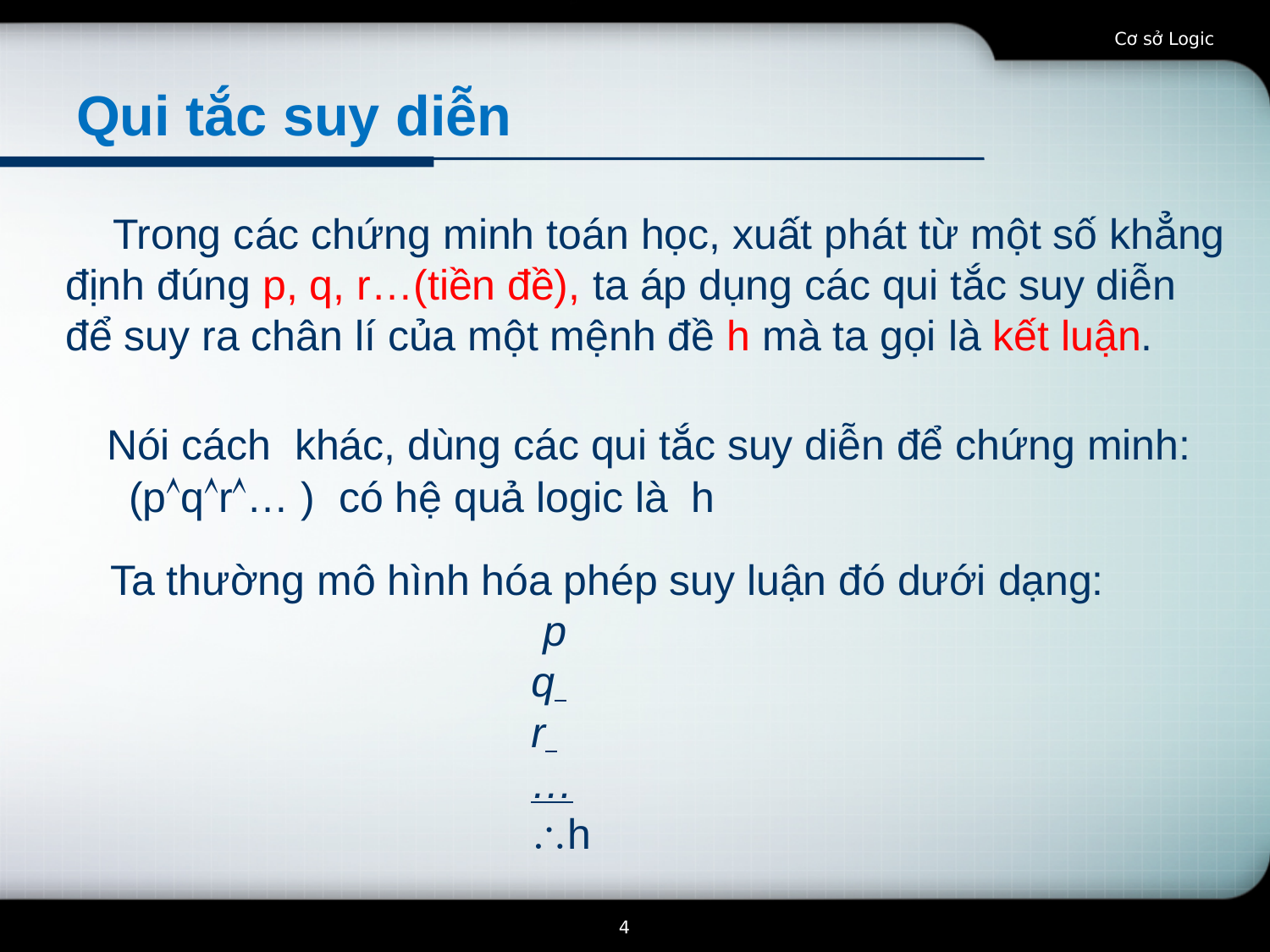

Cơ sở Logic
# Qui tắc suy diễn
    Trong các chứng minh toán học, xuất phát từ một số khẳng định đúng p, q, r…(tiền đề), ta áp dụng các qui tắc suy diễn để suy ra chân lí của một mệnh đề h mà ta gọi là kết luận.

   Nói cách  khác, dùng các qui tắc suy diễn để chứng minh:
(p∧q∧r∧… )  có hệ quả logic là  h

  Ta thường mô hình hóa phép suy luận đó dưới dạng:
 p
q
r
…
∴h
4